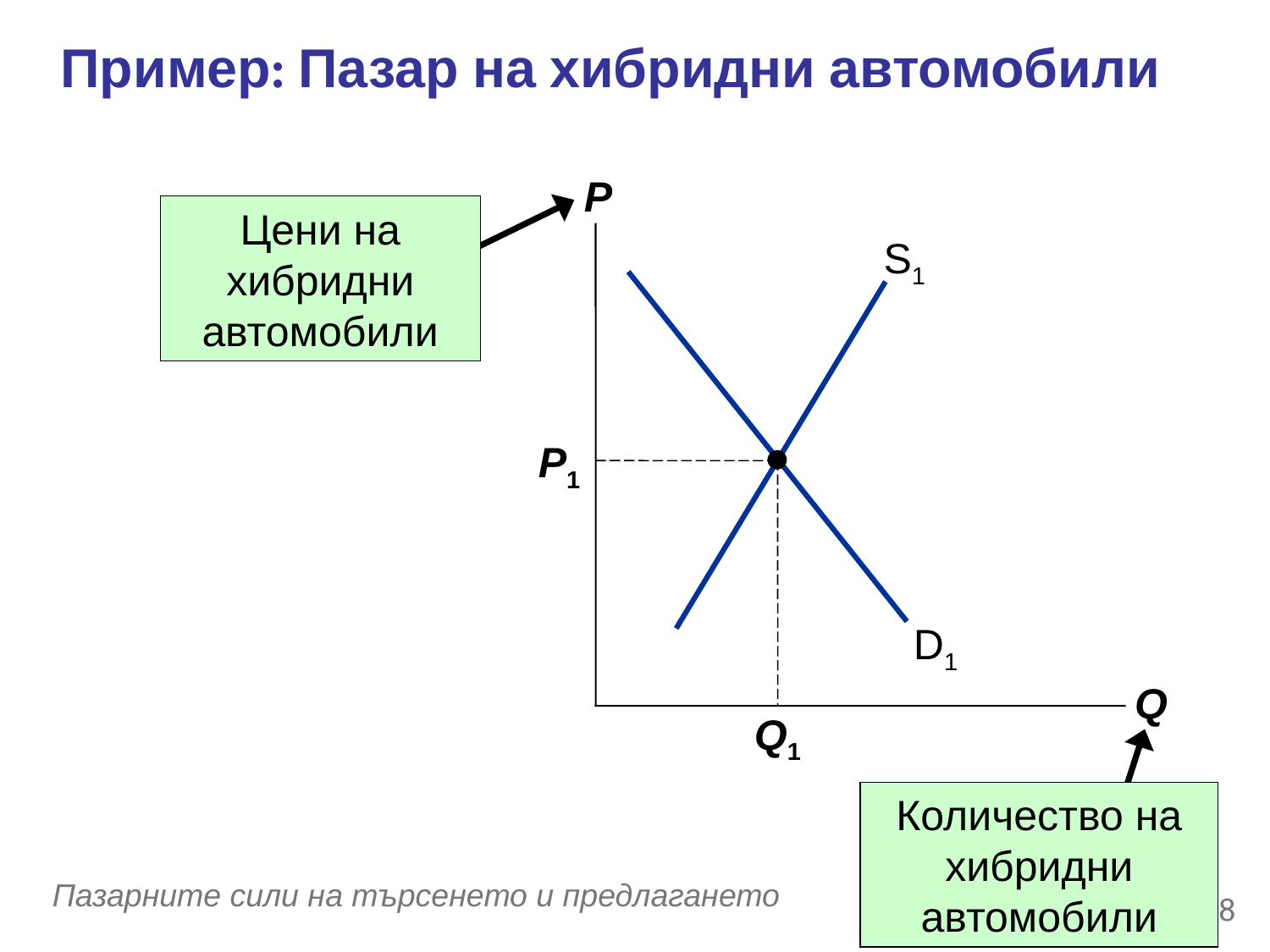

Пример: Пазар на хибридни автомобили
P

Q
Цени на хибридни автомобили

S1

D1
P1

Q1

Количество на хибридни автомобили
58
Пазарните сили на търсенето и предлагането